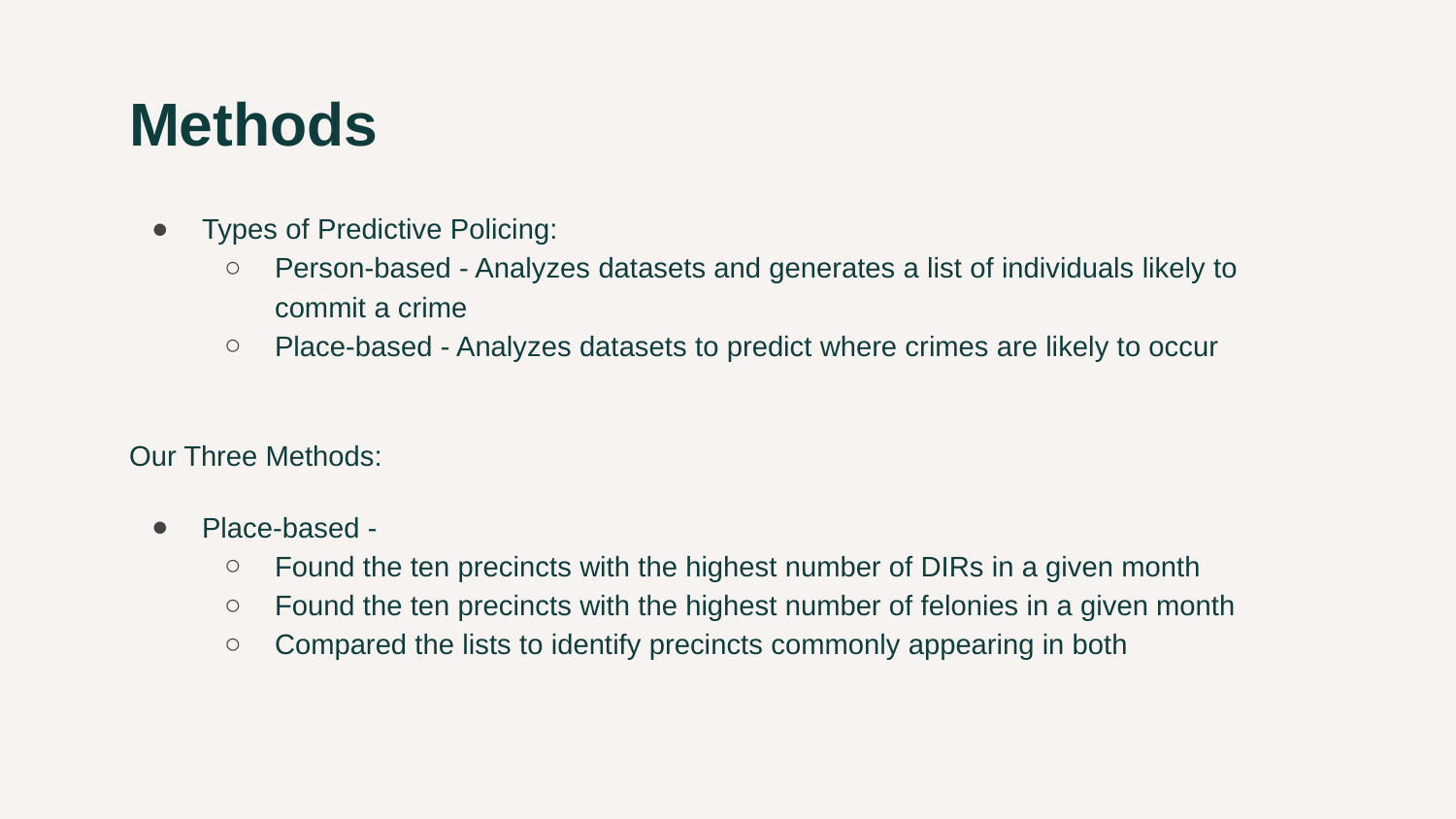

# Methods
Types of Predictive Policing:
Person-based - Analyzes datasets and generates a list of individuals likely to commit a crime
Place-based - Analyzes datasets to predict where crimes are likely to occur

Our Three Methods:
Place-based -
Found the ten precincts with the highest number of DIRs in a given month
Found the ten precincts with the highest number of felonies in a given month
Compared the lists to identify precincts commonly appearing in both